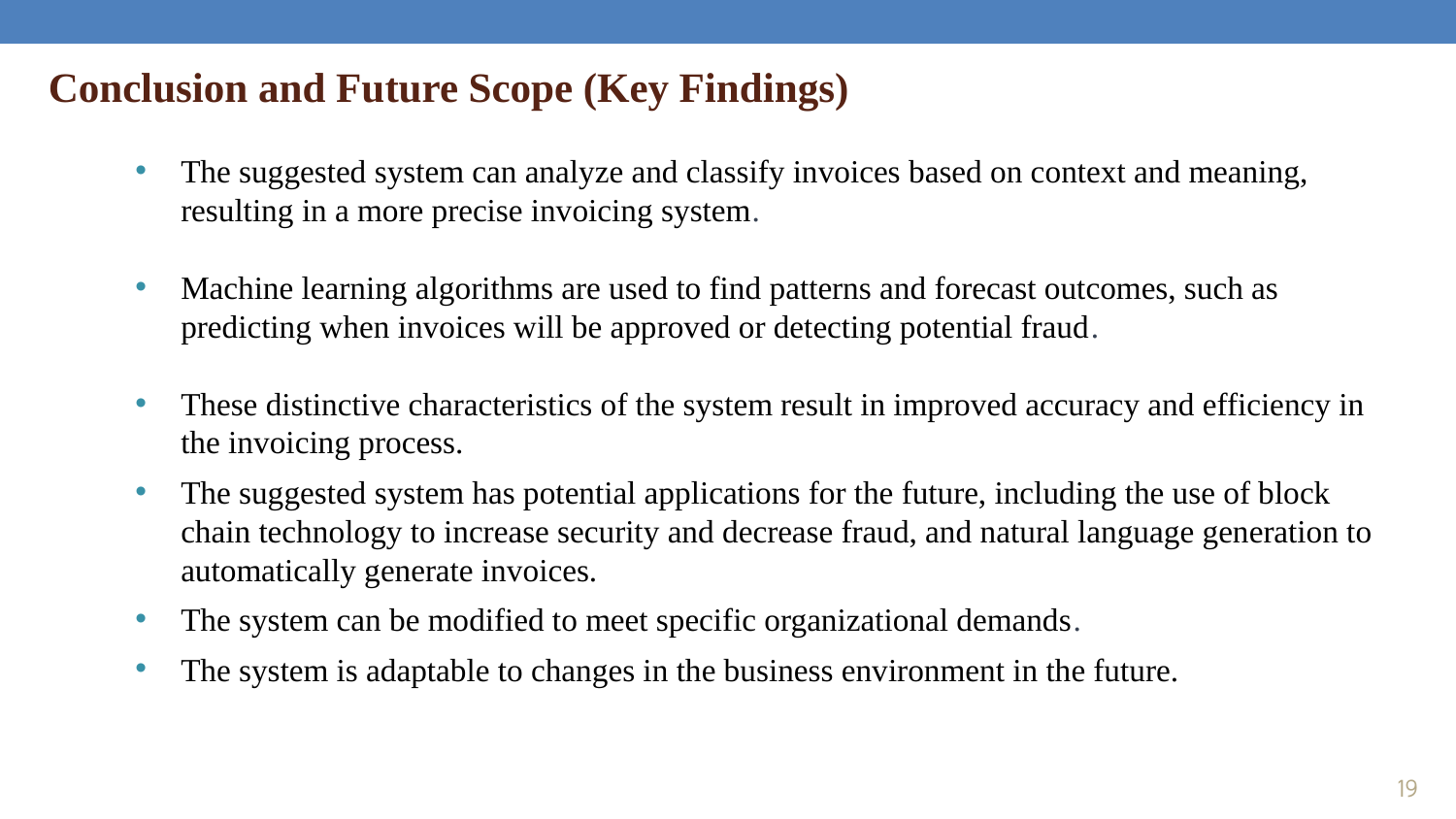

Conclusion and Future Scope (Key Findings)
The suggested system can analyze and classify invoices based on context and meaning, resulting in a more precise invoicing system.

Machine learning algorithms are used to find patterns and forecast outcomes, such as predicting when invoices will be approved or detecting potential fraud.

These distinctive characteristics of the system result in improved accuracy and efficiency in the invoicing process.
The suggested system has potential applications for the future, including the use of block chain technology to increase security and decrease fraud, and natural language generation to automatically generate invoices.
The system can be modified to meet specific organizational demands.
The system is adaptable to changes in the business environment in the future.
19